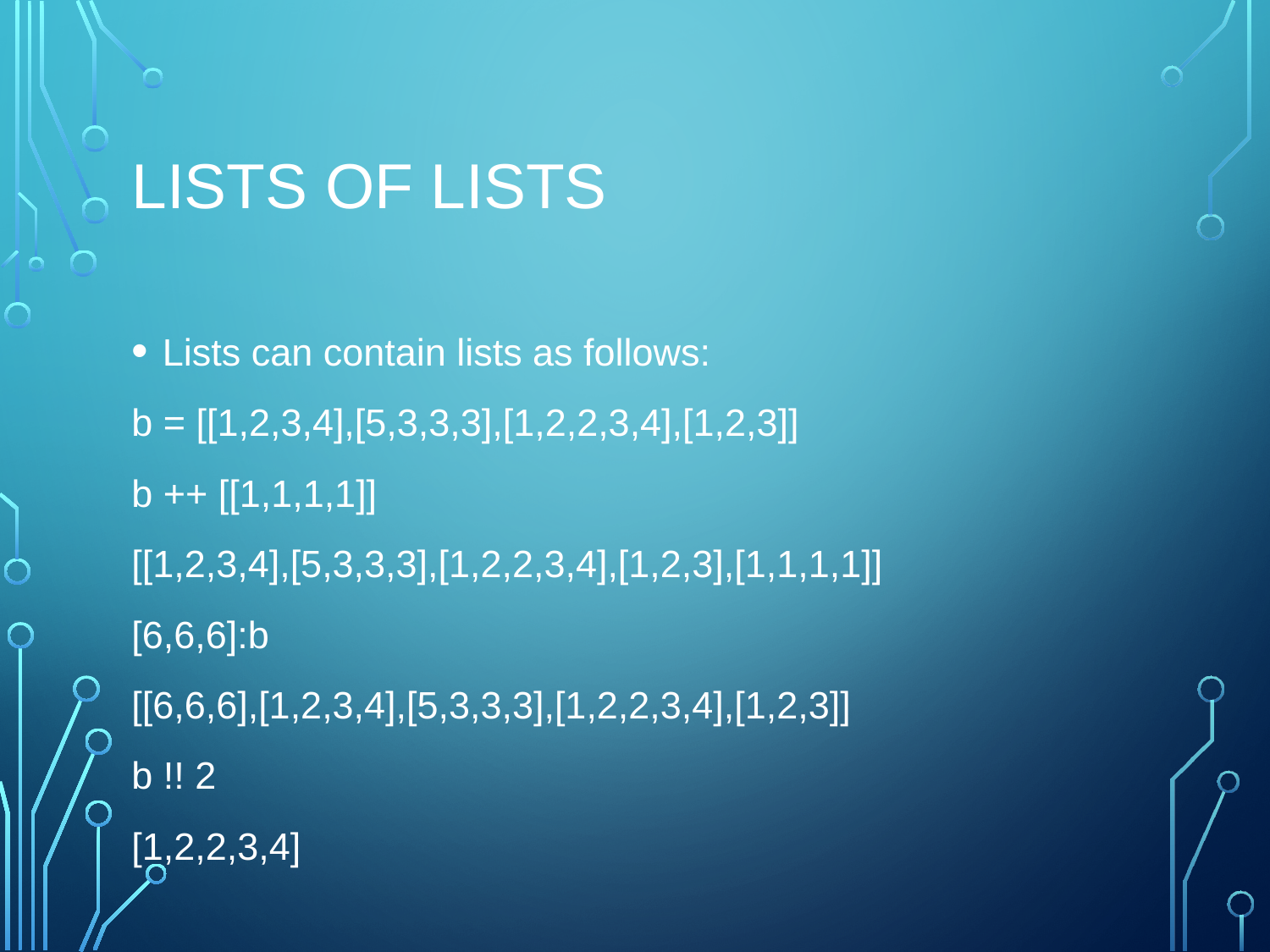

# Lists of Lists
Lists can contain lists as follows:
b = [[1,2,3,4],[5,3,3,3],[1,2,2,3,4],[1,2,3]]
b ++ [[1,1,1,1]]
[[1,2,3,4],[5,3,3,3],[1,2,2,3,4],[1,2,3],[1,1,1,1]]
[6,6,6]:b
[[6,6,6],[1,2,3,4],[5,3,3,3],[1,2,2,3,4],[1,2,3]]
b !! 2
[1,2,2,3,4]